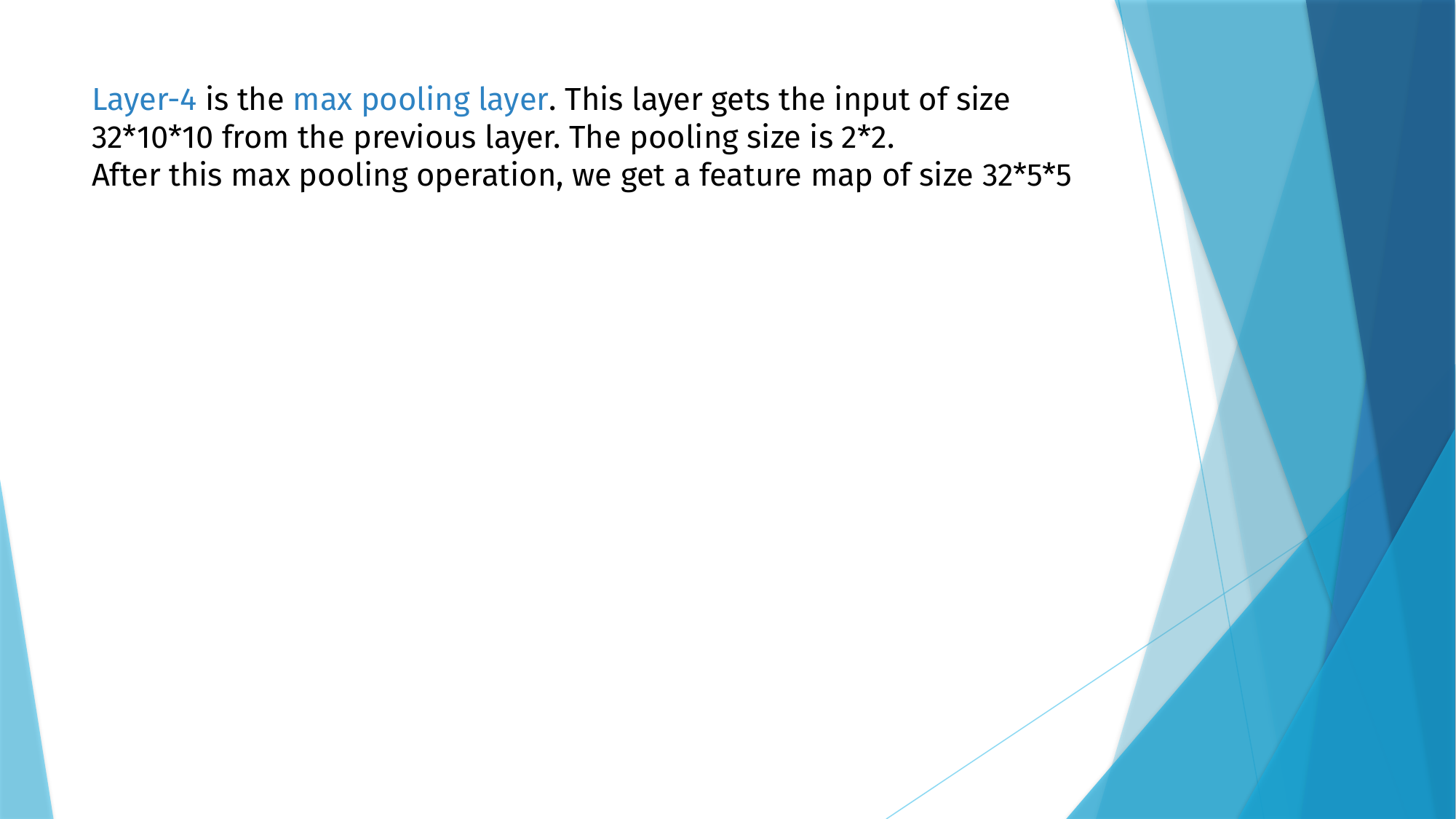

# Layer-4 is the max pooling layer. This layer gets the input of size 32*10*10 from the previous layer. The pooling size is 2*2. After this max pooling operation, we get a feature map of size 32*5*5